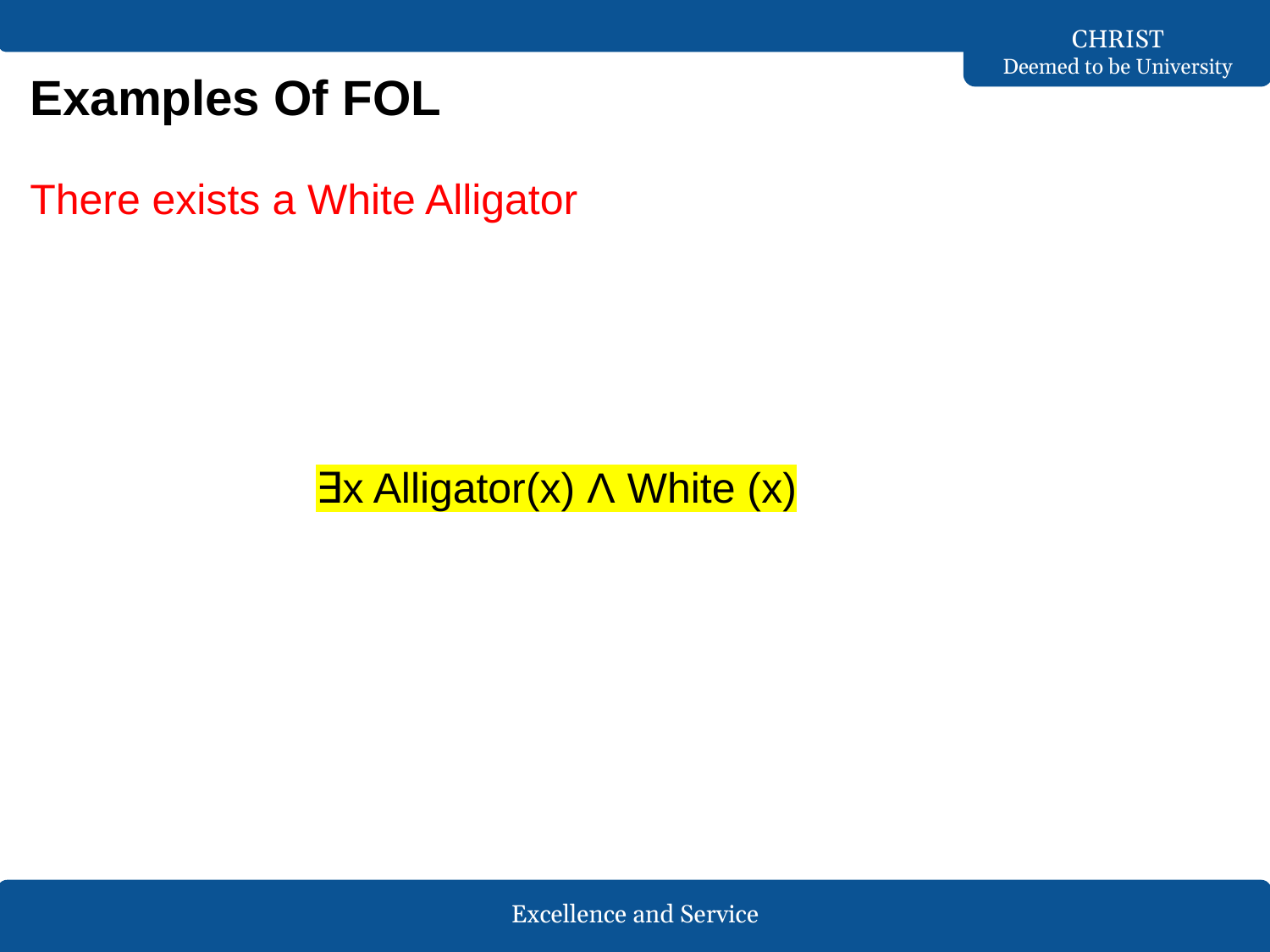

# Examples Of FOL
There exists a White Alligator

∃x Alligator(x) Ʌ White (x)